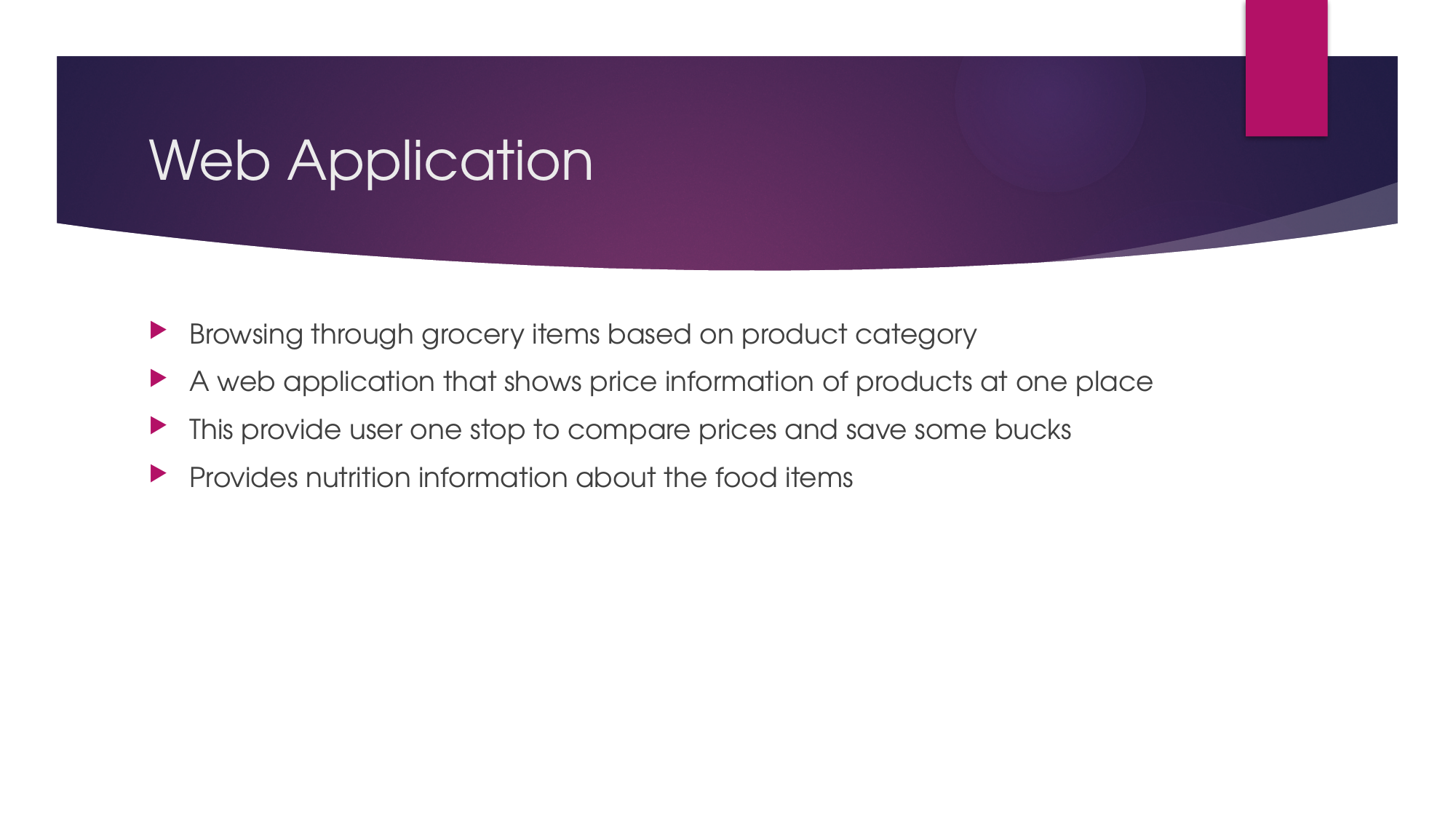

# Web Application
Browsing through grocery items based on product category
A web application that shows price information of products at one place
This provide user one stop to compare prices and save some bucks
Provides nutrition information about the food items